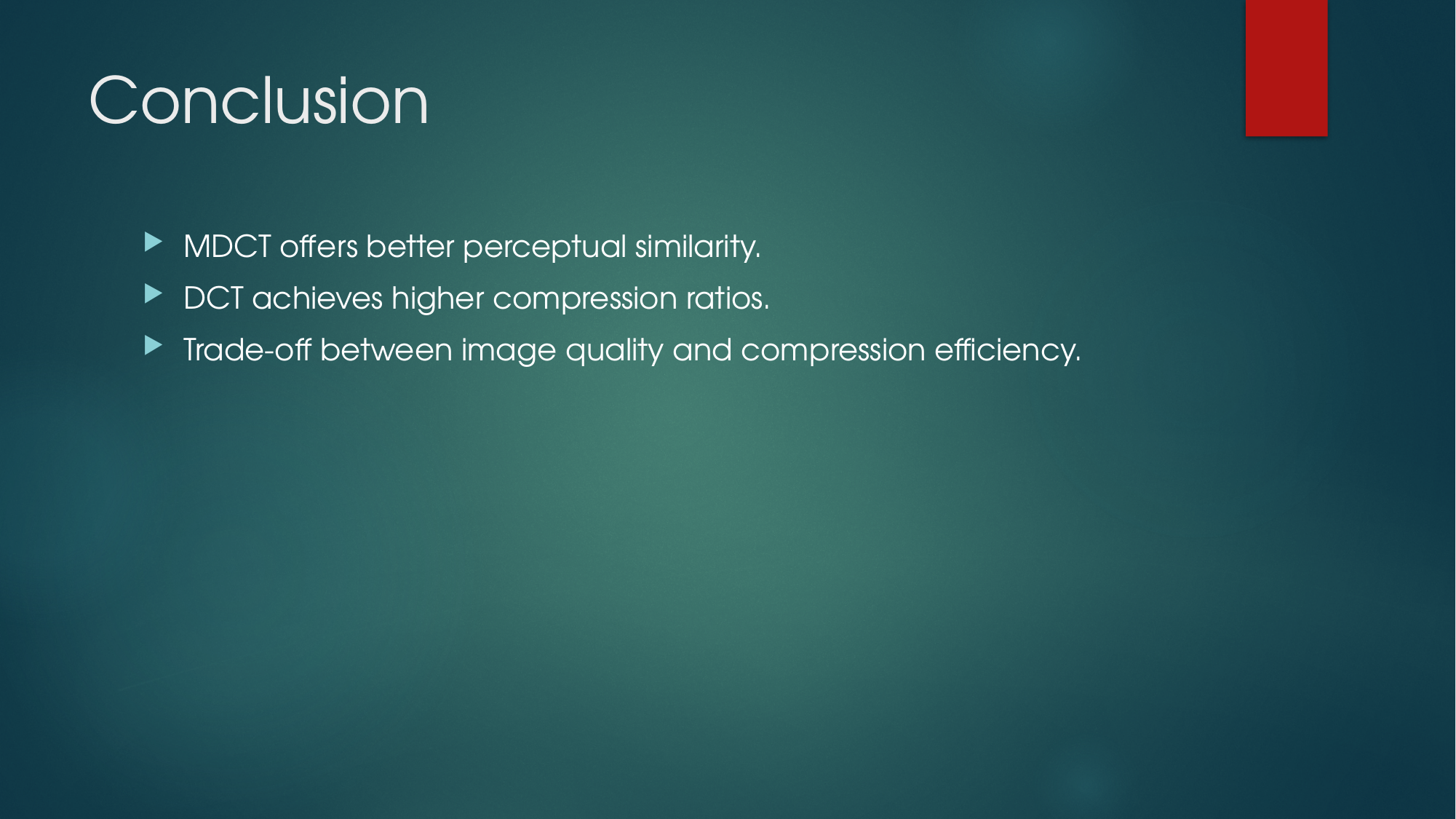

# Conclusion
MDCT offers better perceptual similarity.
DCT achieves higher compression ratios.
Trade-off between image quality and compression efficiency.